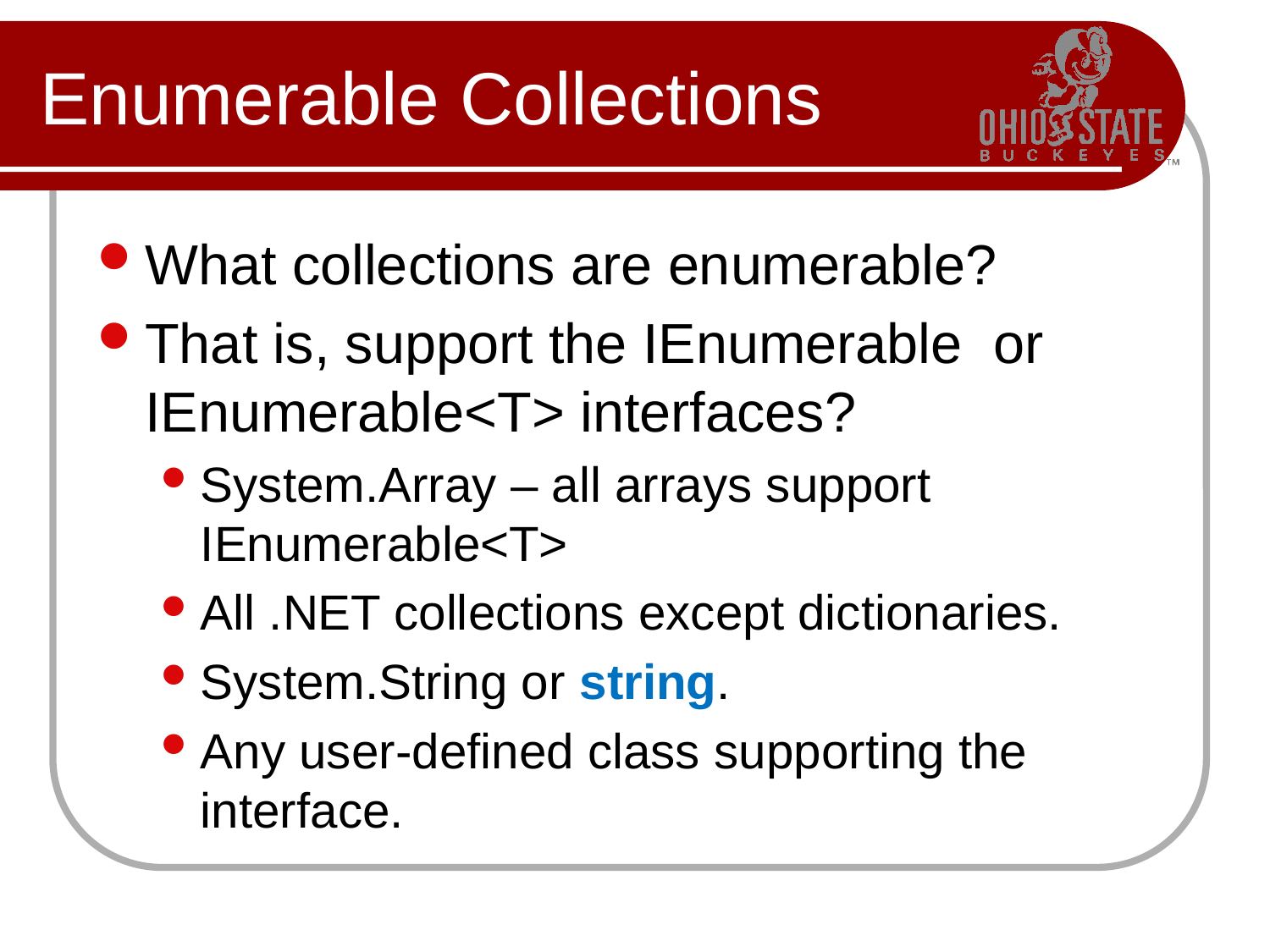

# Enumerable Collections
What collections are enumerable?
That is, support the IEnumerable  or IEnumerable<T> interfaces?
System.Array – all arrays support IEnumerable<T>
All .NET collections except dictionaries.
System.String or string.
Any user-defined class supporting the interface.